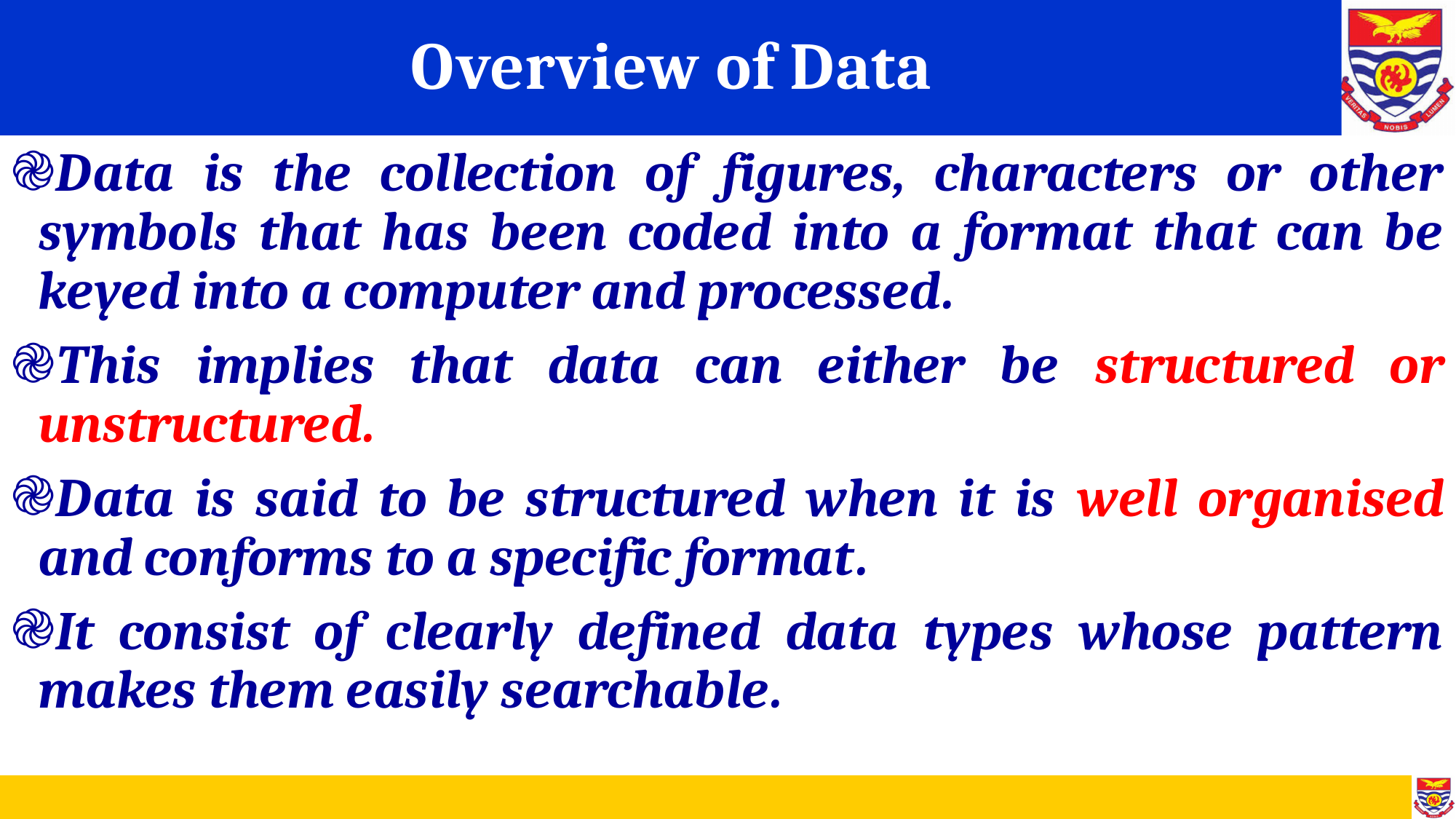

# Overview of Data
Data is the collection of figures, characters or other symbols that has been coded into a format that can be keyed into a computer and processed.
This implies that data can either be structured or unstructured.
Data is said to be structured when it is well organised and conforms to a specific format.
It consist of clearly defined data types whose pattern makes them easily searchable.